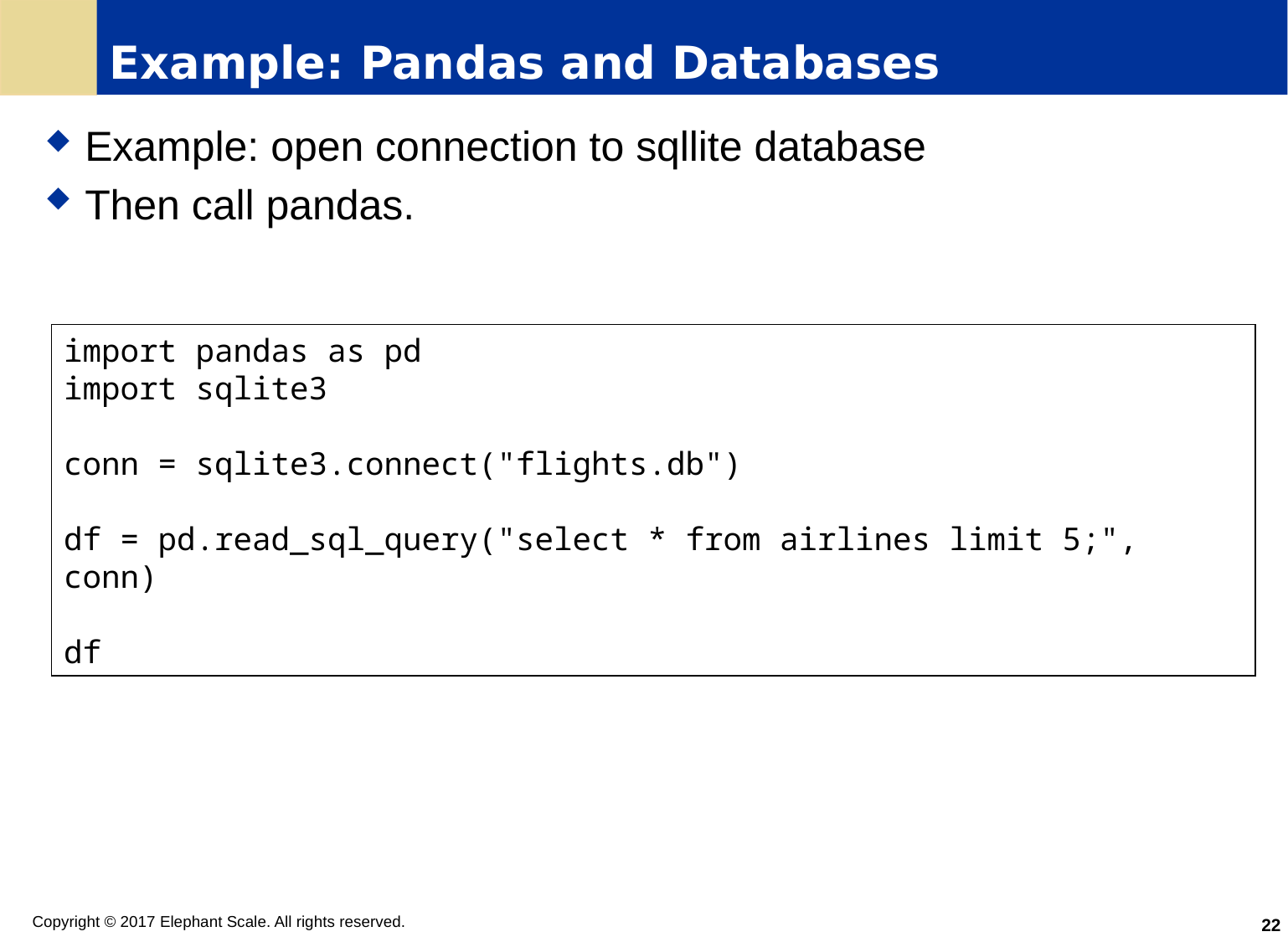

# Example: Pandas and Databases
Example: open connection to sqllite database
Then call pandas.
import pandas as pd
import sqlite3

conn = sqlite3.connect("flights.db")

df = pd.read_sql_query("select * from airlines limit 5;", conn)

df
22
Copyright © 2017 Elephant Scale. All rights reserved.